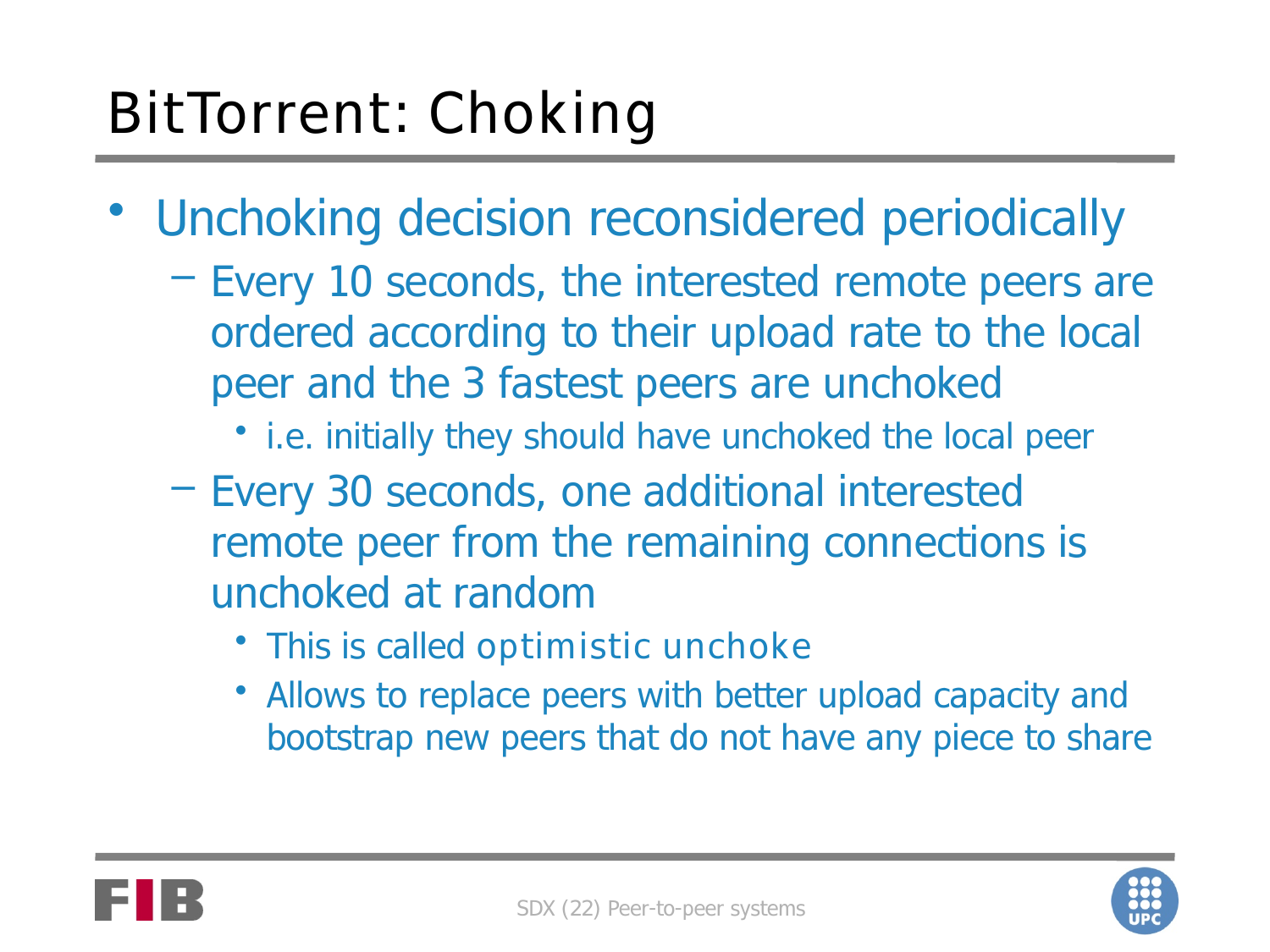

# BitTorrent: Choking
Unchoking decision reconsidered periodically
Every 10 seconds, the interested remote peers are ordered according to their upload rate to the local peer and the 3 fastest peers are unchoked
i.e. initially they should have unchoked the local peer
Every 30 seconds, one additional interested remote peer from the remaining connections is unchoked at random
This is called optimistic unchoke
Allows to replace peers with better upload capacity and bootstrap new peers that do not have any piece to share